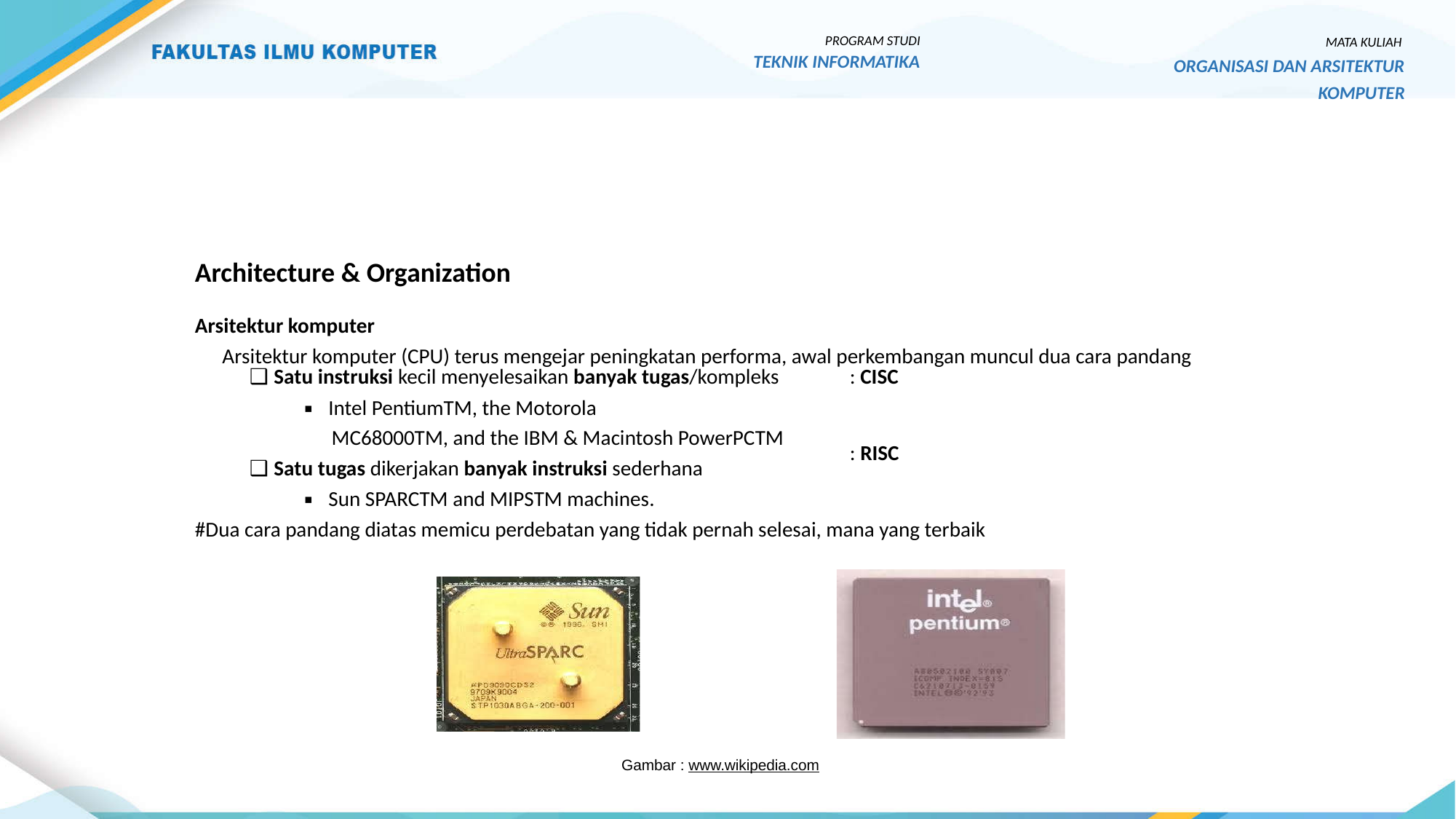

MATA KULIAH
ORGANISASI DAN ARSITEKTUR
KOMPUTER
PROGRAM STUDI
TEKNIK INFORMATIKA
Architecture & Organization
Arsitektur komputer
Arsitektur komputer (CPU) terus mengejar peningkatan performa, awal perkembangan muncul dua cara pandang
❑ Satu instruksi kecil menyelesaikan banyak tugas/kompleks
▪   Intel PentiumTM, the Motorola
MC68000TM, and the IBM & Macintosh PowerPCTM
❑ Satu tugas dikerjakan banyak instruksi sederhana
▪   Sun SPARCTM and MIPSTM machines.
: CISC
: RISC
#Dua cara pandang diatas memicu perdebatan yang tidak pernah selesai, mana yang terbaik

Gambar : www.wikipedia.com